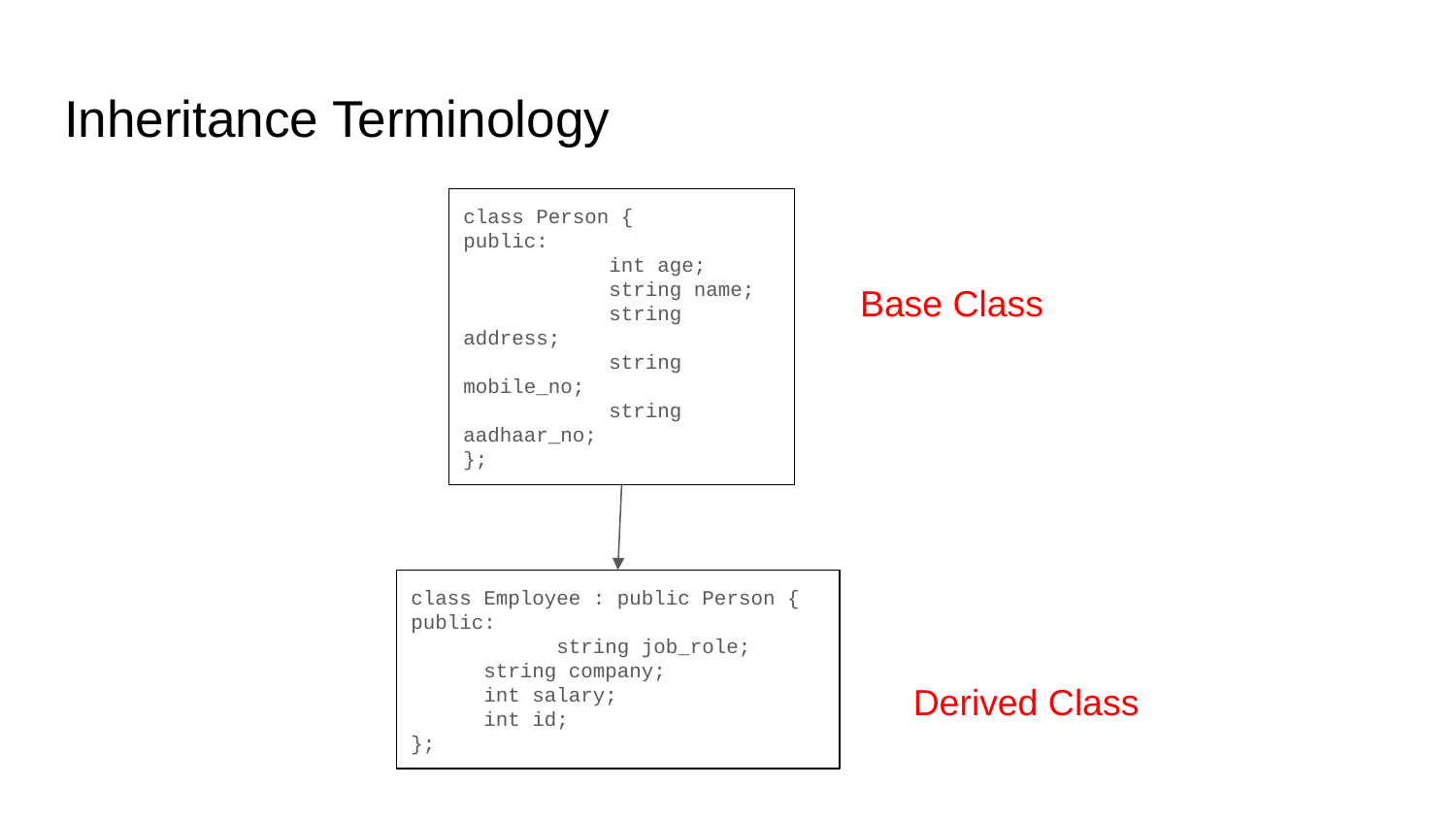

# Inheritance Terminology
class Person {
public:
	int age;
	string name;
	string address;
	string mobile_no;
	string aadhaar_no;
};
Base Class
class Employee : public Person {
public:
	string job_role;
string company;
int salary;
int id;
};
Derived Class